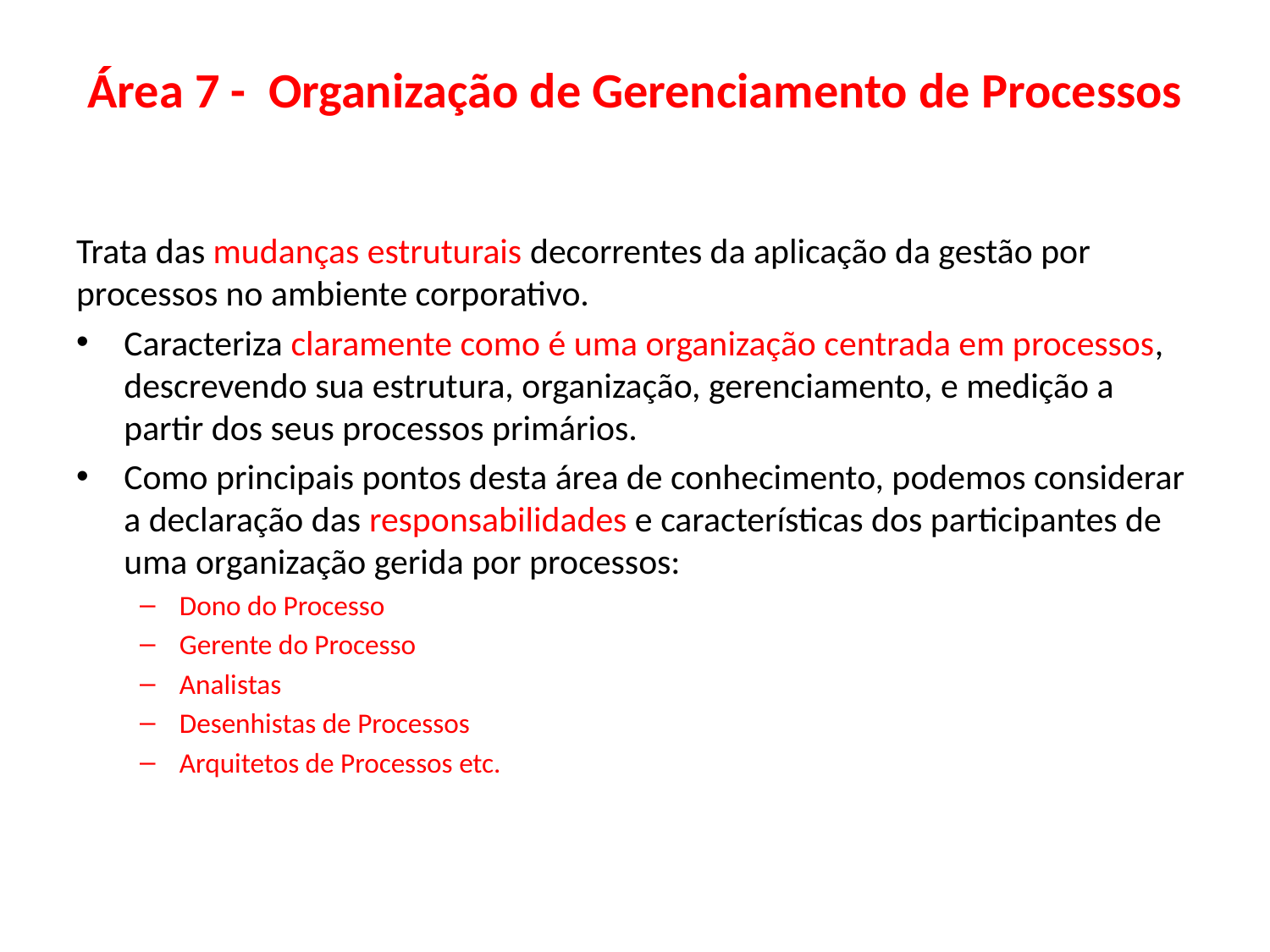

# Área 7 -  Organização de Gerenciamento de Processos
Trata das mudanças estruturais decorrentes da aplicação da gestão por processos no ambiente corporativo.
Caracteriza claramente como é uma organização centrada em processos, descrevendo sua estrutura, organização, gerenciamento, e medição a partir dos seus processos primários.
Como principais pontos desta área de conhecimento, podemos considerar a declaração das responsabilidades e características dos participantes de uma organização gerida por processos:
Dono do Processo
Gerente do Processo
Analistas
Desenhistas de Processos
Arquitetos de Processos etc.